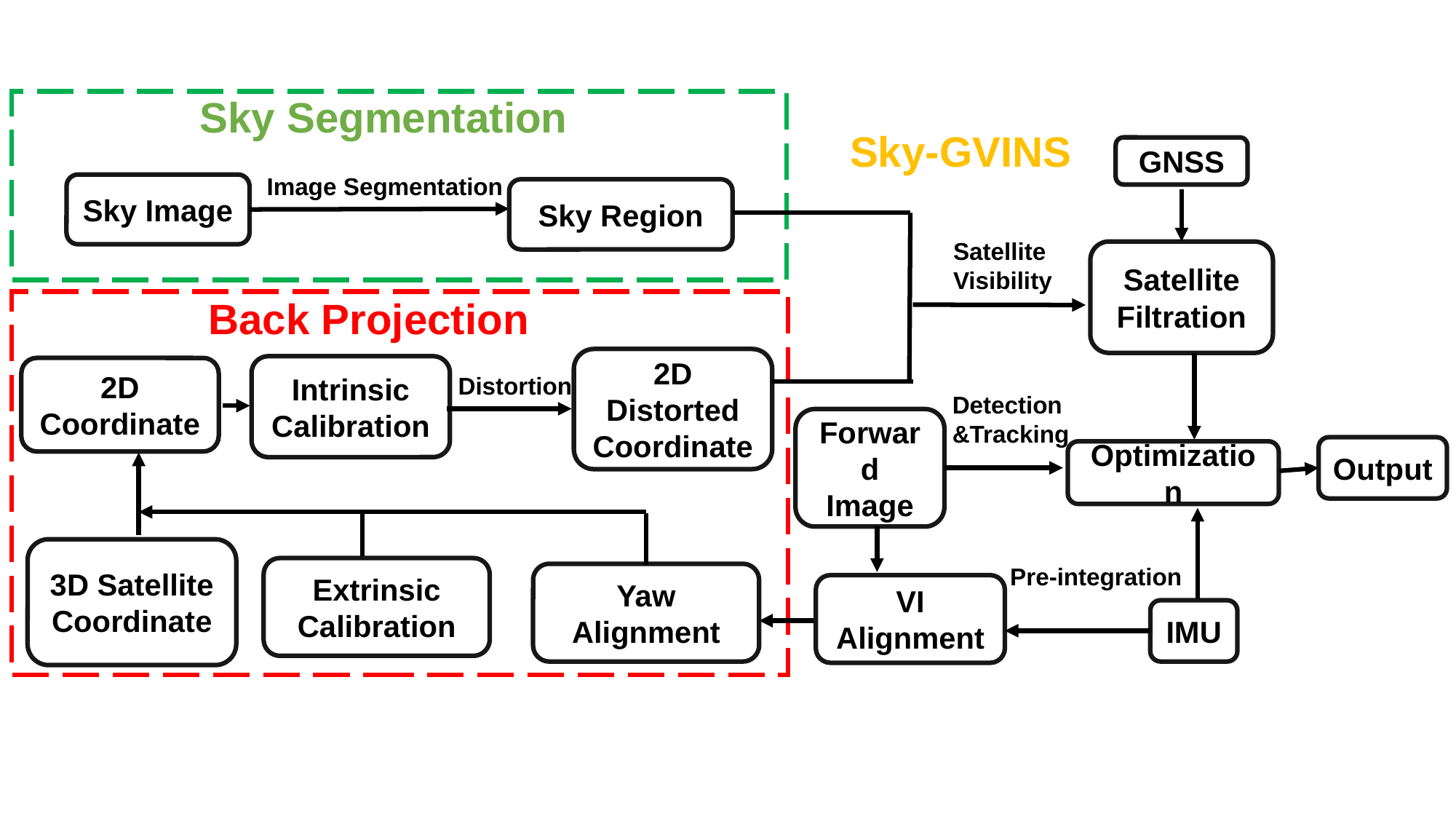

Sky Segmentation

Sky-GVINS
GNSS
Image Segmentation
Sky Image
Sky Region
Satellite
Visibility
Satellite
Filtration
Back Projection

2D Distorted
Coordinate
Intrinsic
Calibration
2D
Coordinate
Distortion
Detection
&Tracking
Forward
Image
Output
Optimization
3D Satellite
Coordinate
Pre-integration
Extrinsic
Calibration
Yaw
Alignment
VI Alignment
IMU